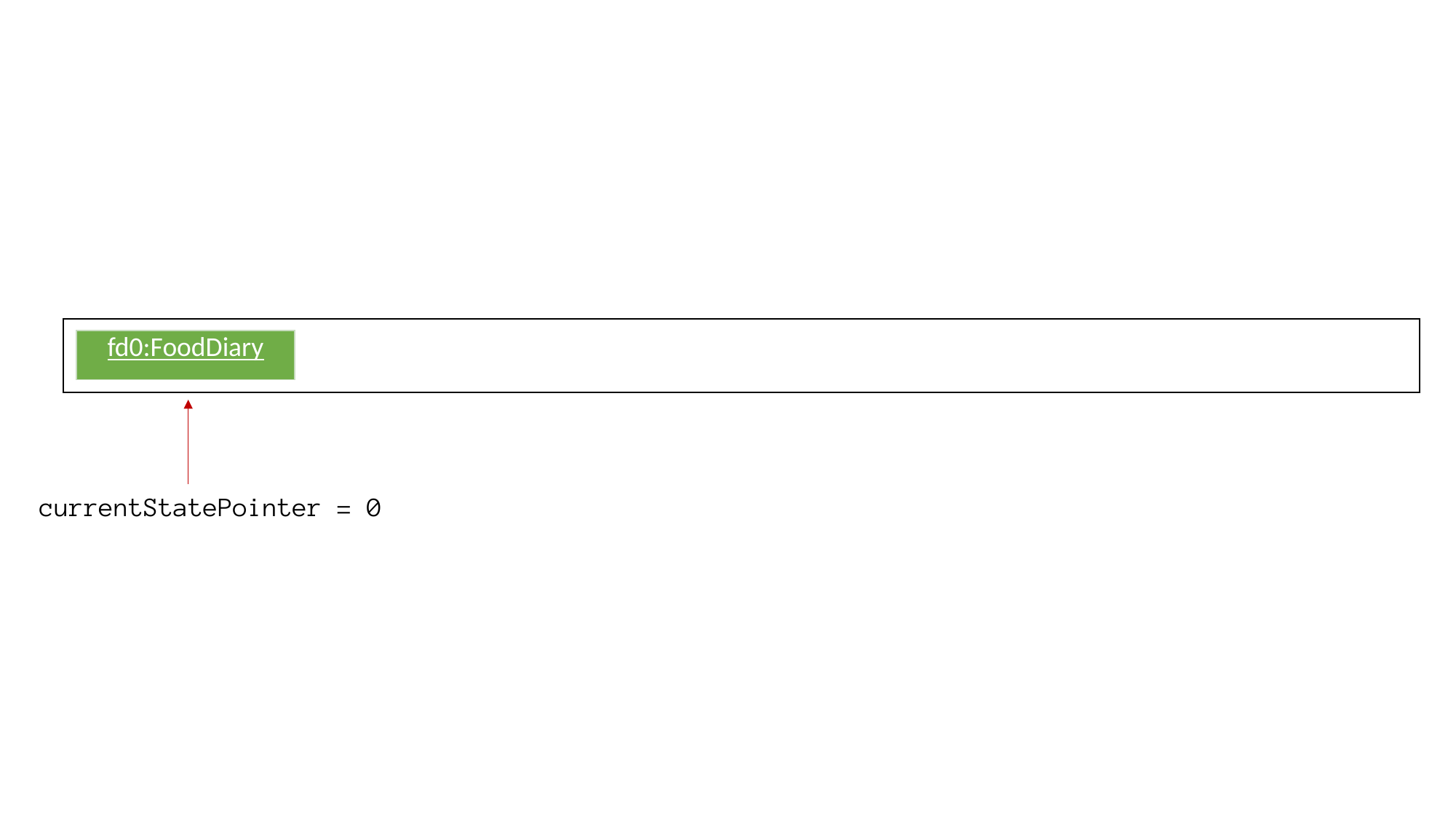

| fd0:FoodDiary |
| --- |
currentStatePointer = 0